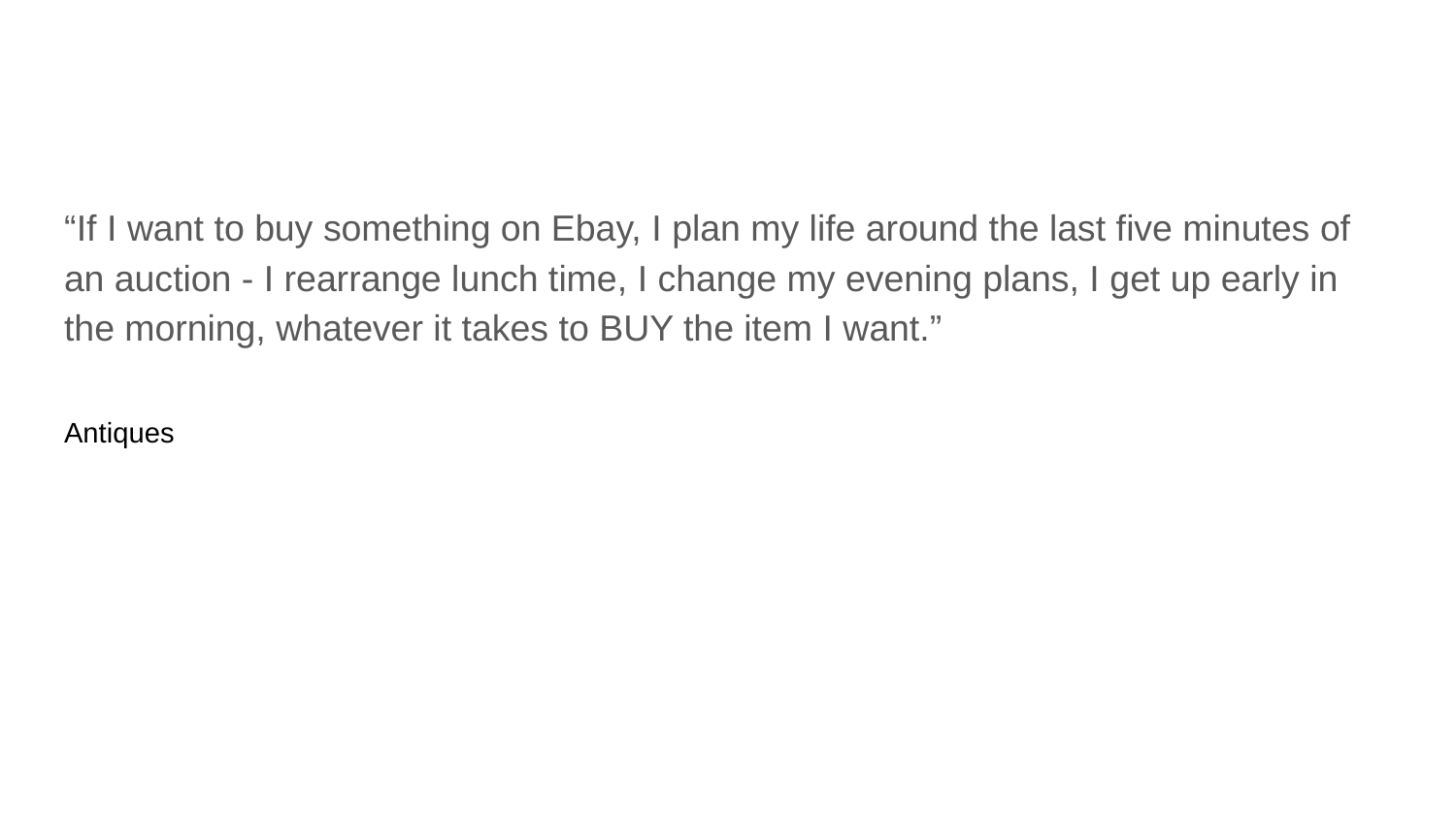

“If I want to buy something on Ebay, I plan my life around the last five minutes of an auction - I rearrange lunch time, I change my evening plans, I get up early in the morning, whatever it takes to BUY the item I want.”
Antiques